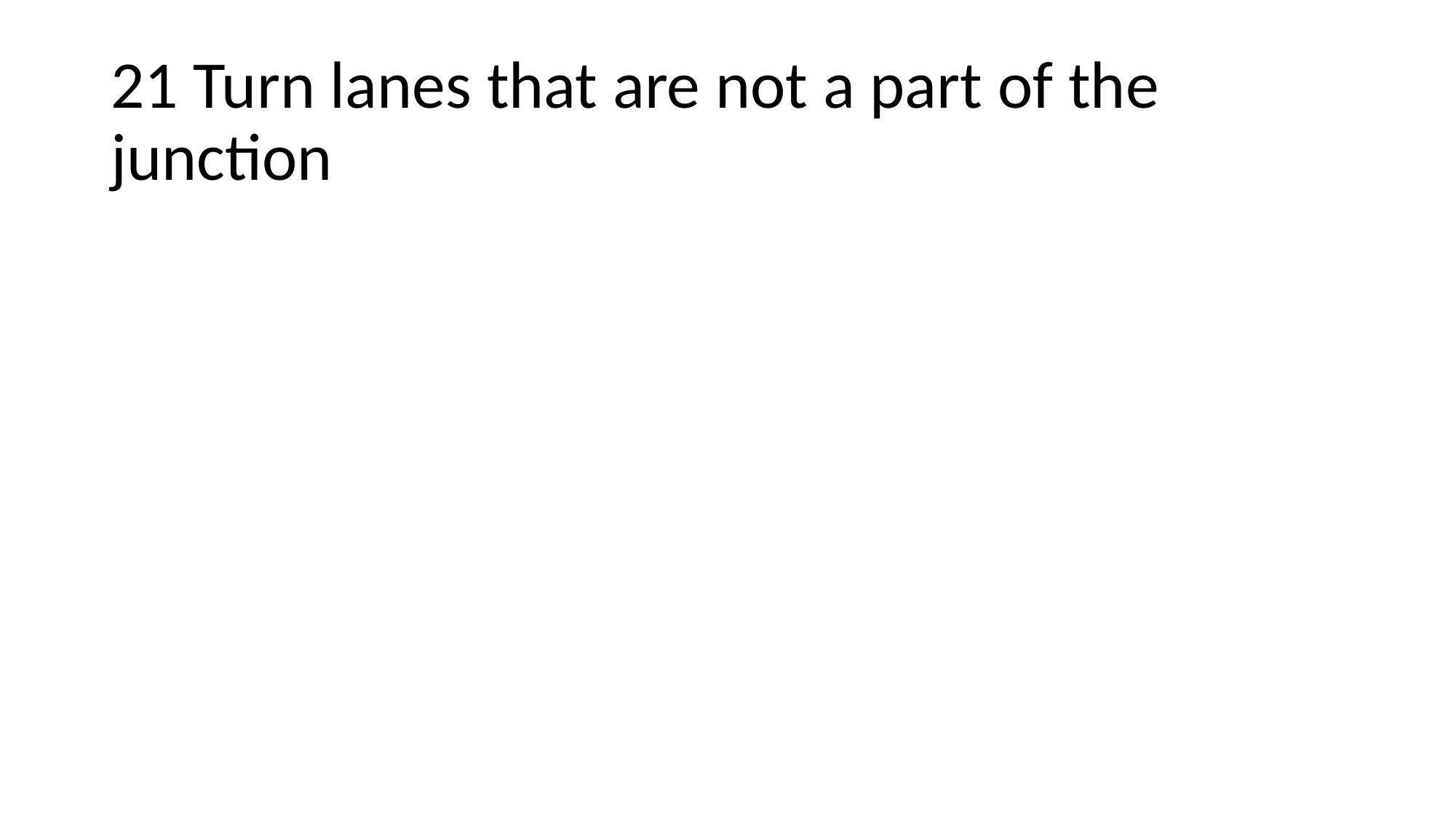

# 21 Turn lanes that are not a part of the junction